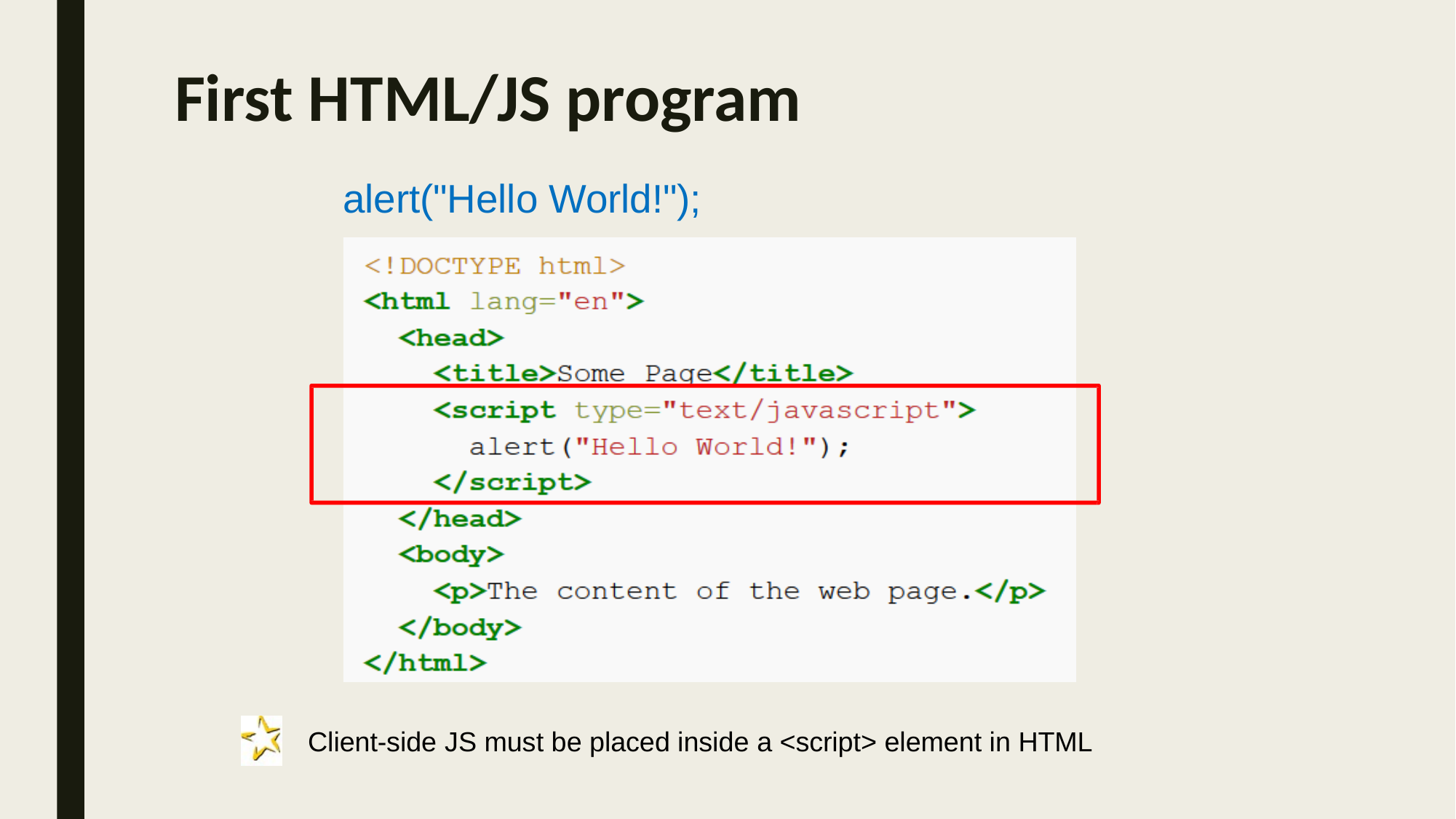

# First HTML/JS program
alert("Hello World!");

Client-side JS must be placed inside a <script> element in HTML